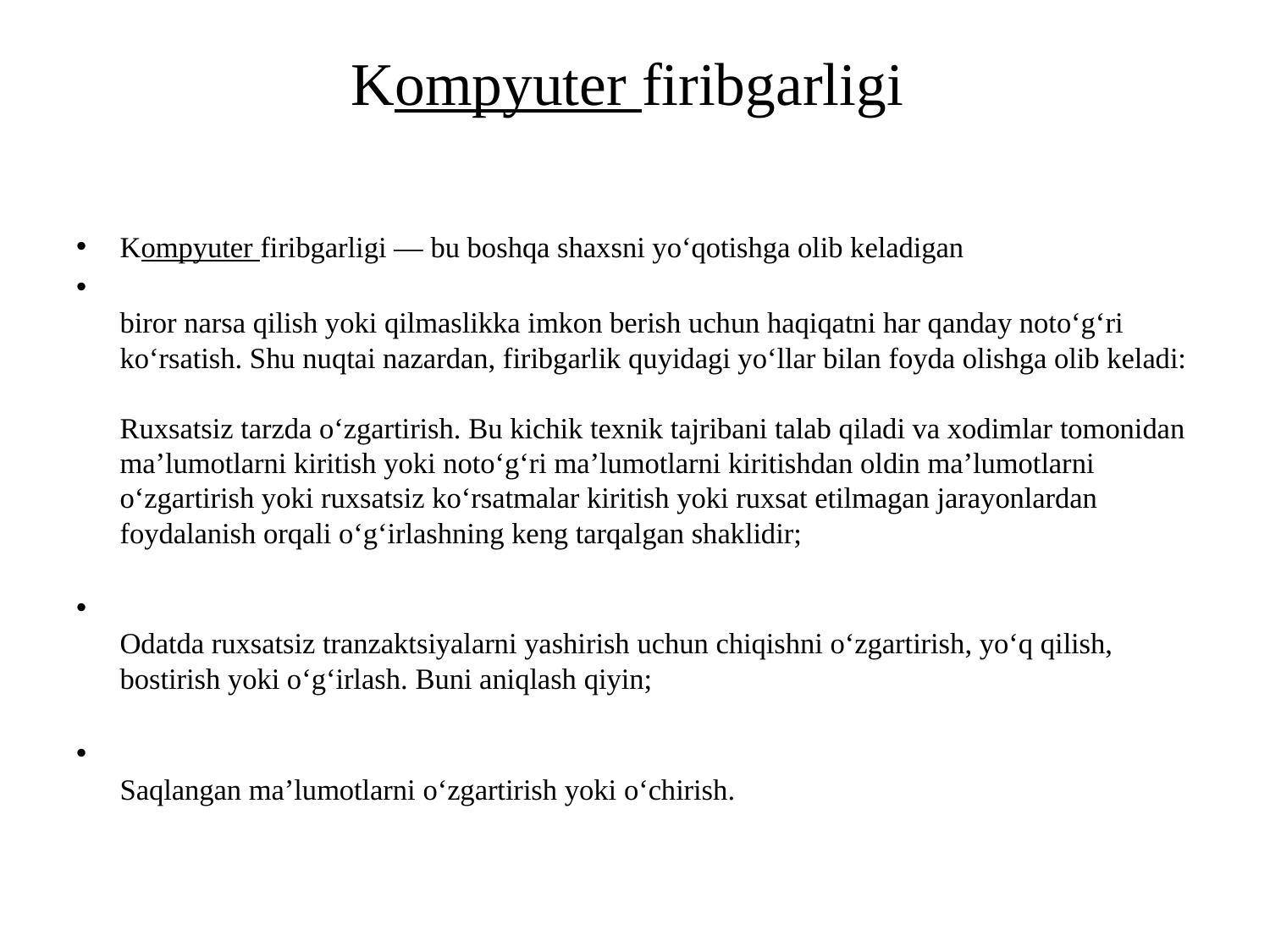

# Kompyuter firibgarligi
Kompyuter firibgarligi — bu boshqa shaxsni yoʻqotishga olib keladigan
biror narsa qilish yoki qilmaslikka imkon berish uchun haqiqatni har qanday notoʻgʻri koʻrsatish. Shu nuqtai nazardan, firibgarlik quyidagi yoʻllar bilan foyda olishga olib keladi:
Ruxsatsiz tarzda oʻzgartirish. Bu kichik texnik tajribani talab qiladi va xodimlar tomonidan maʼlumotlarni kiritish yoki notoʻgʻri maʼlumotlarni kiritishdan oldin maʼlumotlarni oʻzgartirish yoki ruxsatsiz koʻrsatmalar kiritish yoki ruxsat etilmagan jarayonlardan foydalanish orqali oʻgʻirlashning keng tarqalgan shaklidir;
Odatda ruxsatsiz tranzaktsiyalarni yashirish uchun chiqishni oʻzgartirish, yoʻq qilish, bostirish yoki oʻgʻirlash. Buni aniqlash qiyin;
Saqlangan maʼlumotlarni oʻzgartirish yoki oʻchirish.